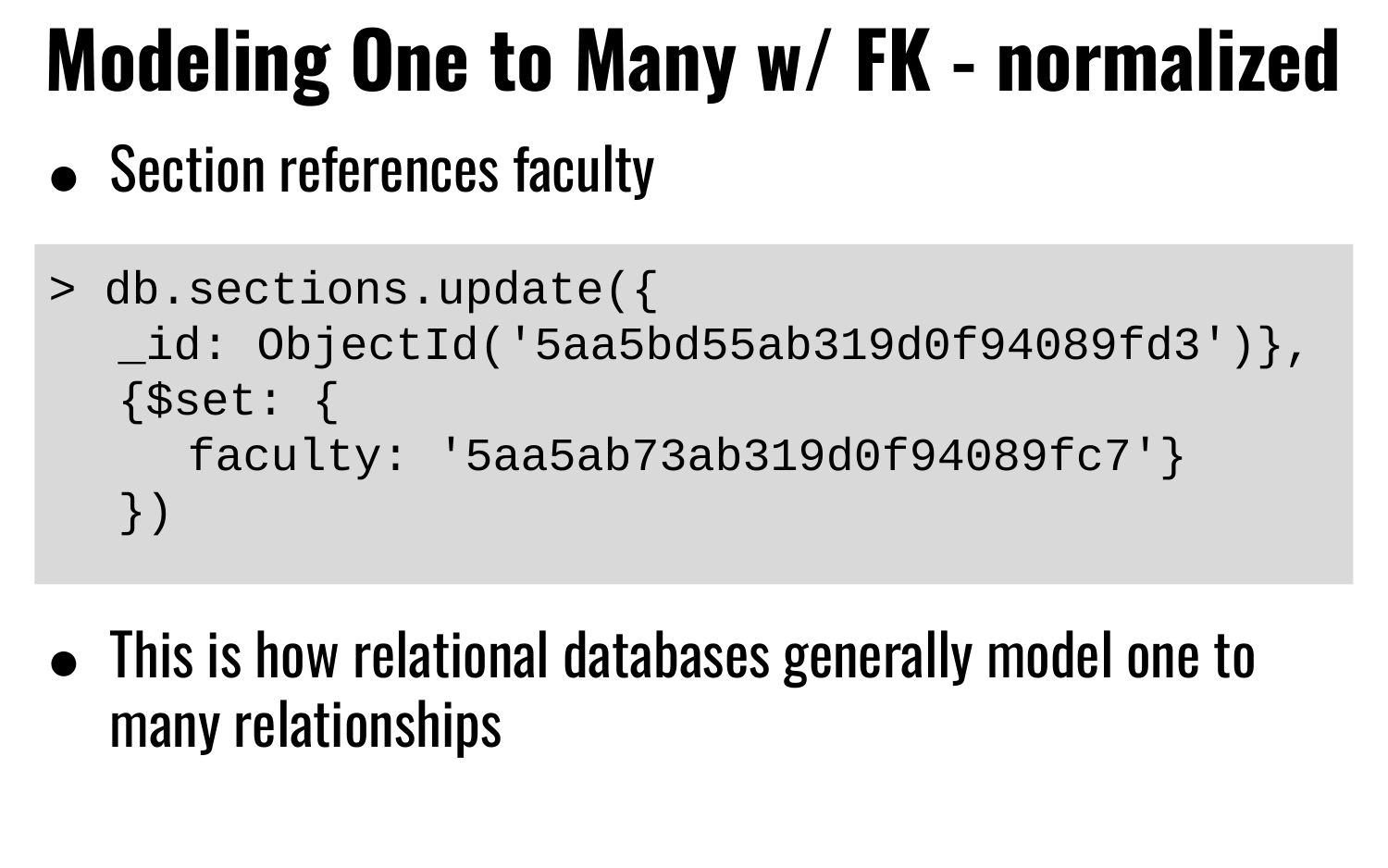

# Modeling One to Many w/ FK - normalized
Section references faculty

This is how relational databases generally model one to many relationships
> db.sections.update({
_id: ObjectId('5aa5bd55ab319d0f94089fd3')},
{$set: {
faculty: '5aa5ab73ab319d0f94089fc7'}
})